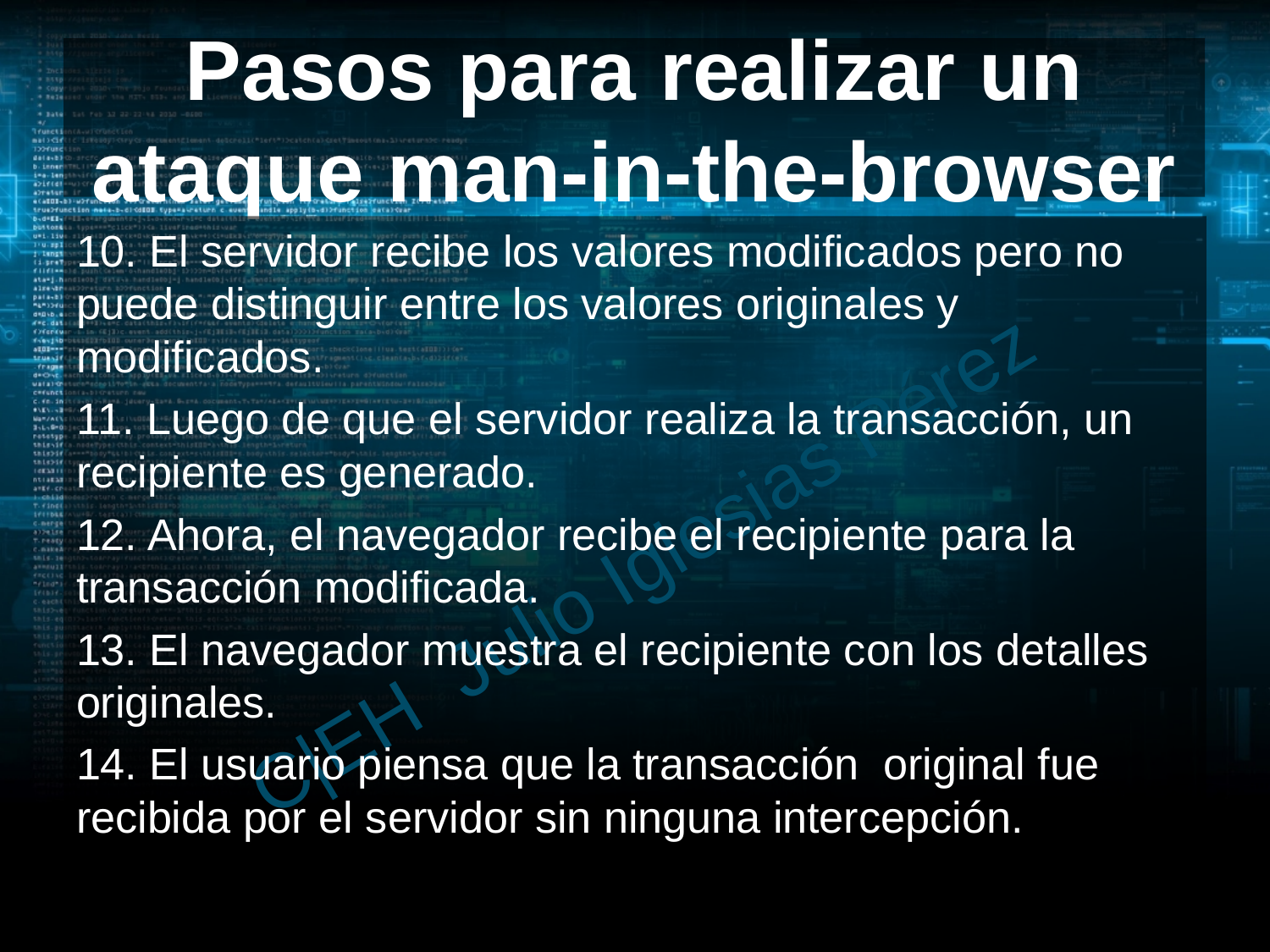

# Pasos para realizar un ataque man-in-the-browser
10. El servidor recibe los valores modificados pero no puede distinguir entre los valores originales y modificados.
11. Luego de que el servidor realiza la transacción, un recipiente es generado.
12. Ahora, el navegador recibe el recipiente para la transacción modificada.
13. El navegador muestra el recipiente con los detalles originales.
14. El usuario piensa que la transacción  original fue recibida por el servidor sin ninguna intercepción.
C|EH  Julio Iglesias Pérez